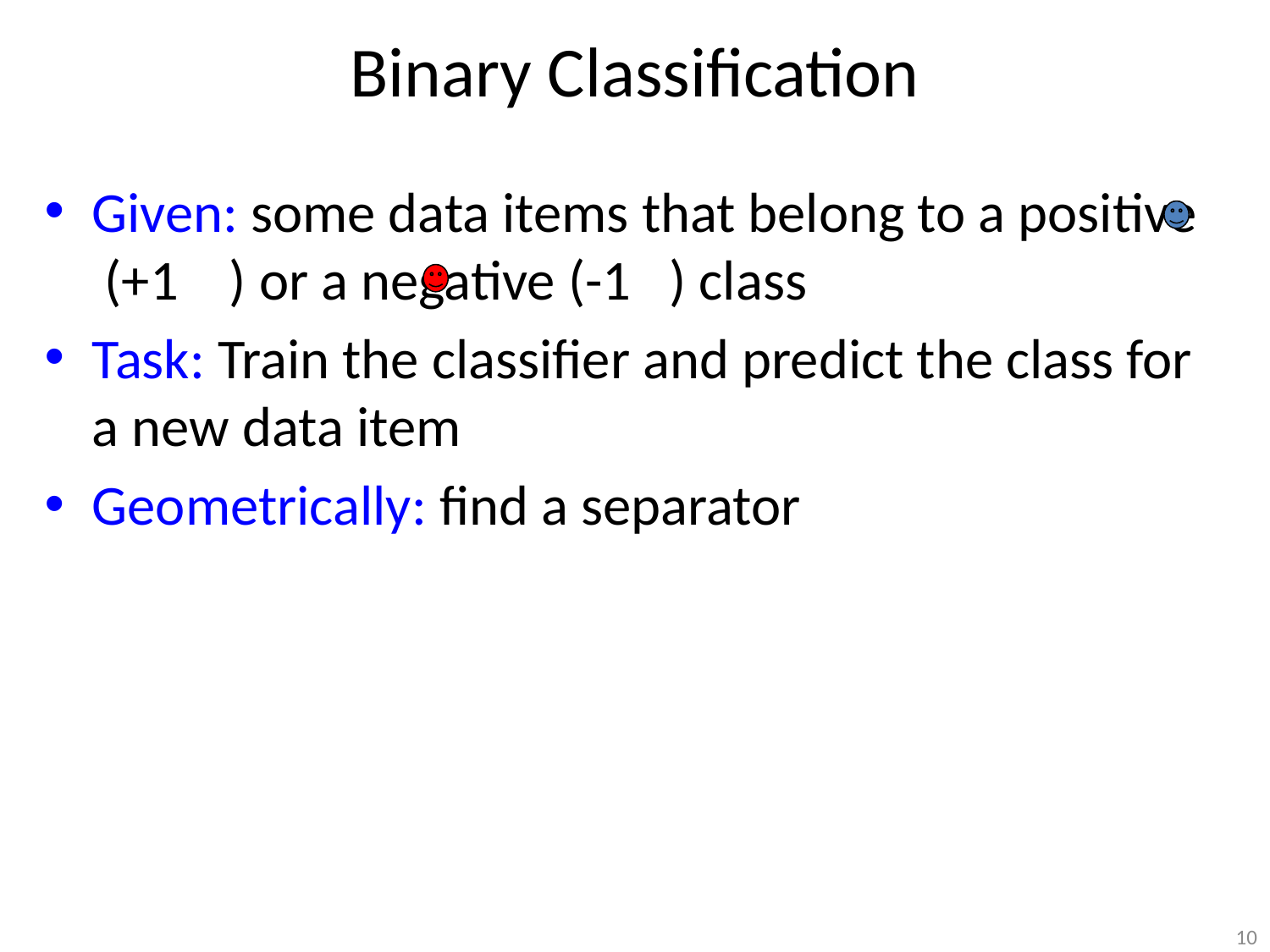

# Binary Classification
Given: some data items that belong to a positive   (+1    ) or a negative (-1   ) class
Task: Train the classifier and predict the class for a new data item
Geometrically: find a separator

10